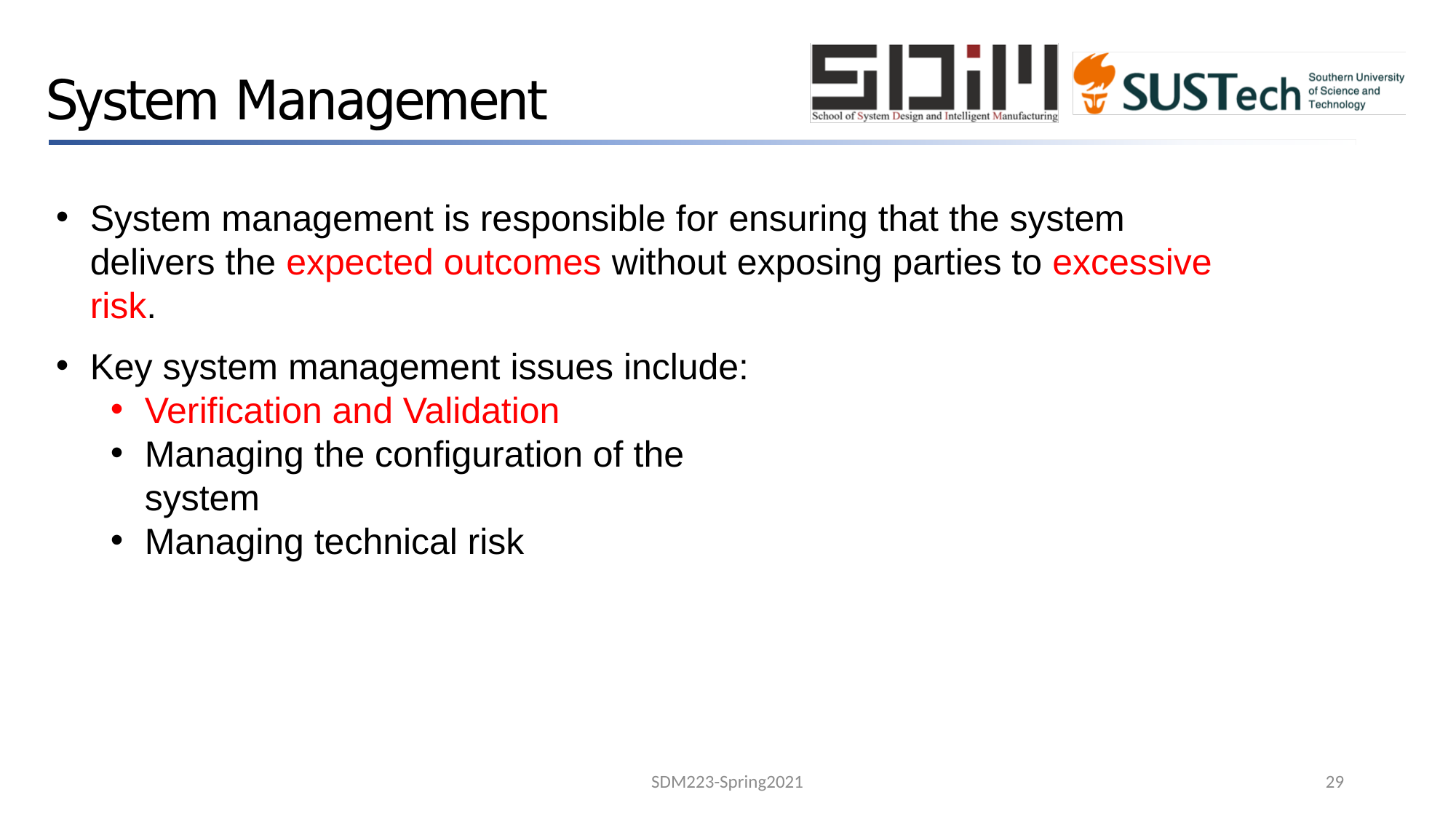

# System Management
System management is responsible for ensuring that the system delivers the expected outcomes without exposing parties to excessive risk.
Key system management issues include:
Verification and Validation
Managing the configuration of the system
Managing technical risk

SDM223-Spring2021
29